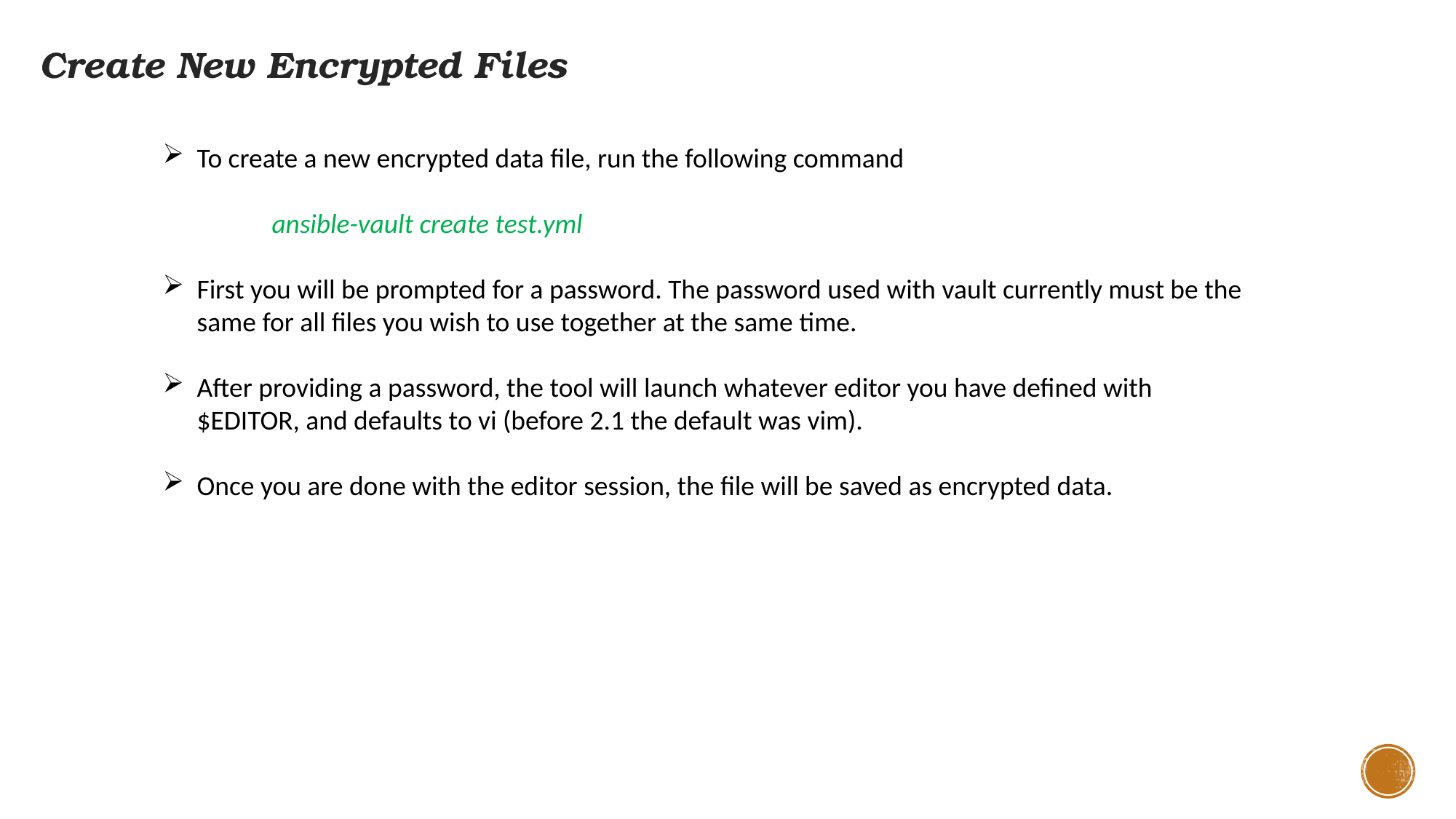

Create New Encrypted Files
To create a new encrypted data file, run the following command

	ansible-vault create test.yml

First you will be prompted for a password. The password used with vault currently must be the same for all files you wish to use together at the same time.

After providing a password, the tool will launch whatever editor you have defined with $EDITOR, and defaults to vi (before 2.1 the default was vim).

Once you are done with the editor session, the file will be saved as encrypted data.